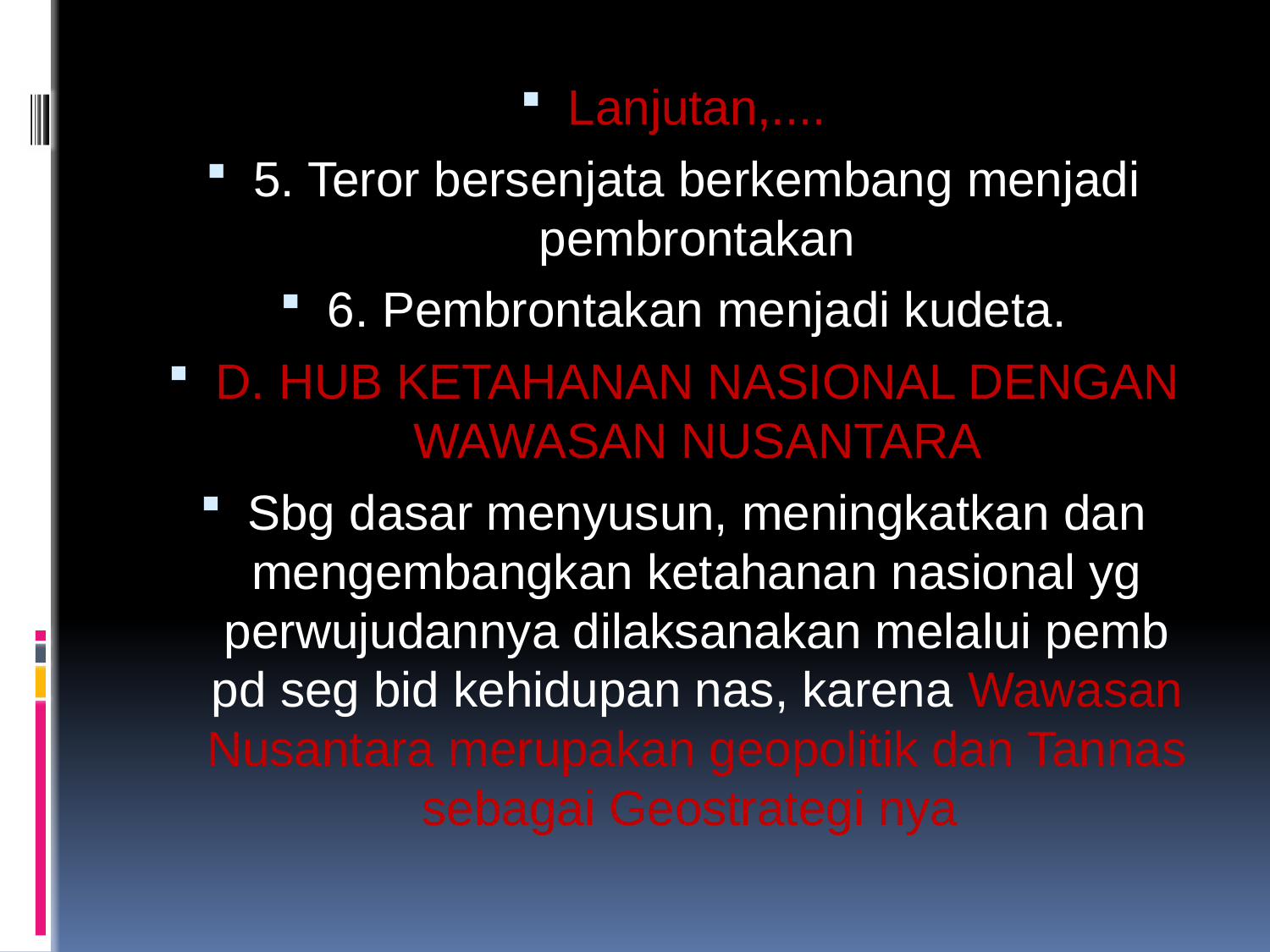

Lanjutan,....
5. Teror bersenjata berkembang menjadi pembrontakan
6. Pembrontakan menjadi kudeta.
D. HUB KETAHANAN NASIONAL DENGAN WAWASAN NUSANTARA
Sbg dasar menyusun, meningkatkan dan mengembangkan ketahanan nasional yg perwujudannya dilaksanakan melalui pemb pd seg bid kehidupan nas, karena Wawasan Nusantara merupakan geopolitik dan Tannas sebagai Geostrategi nya